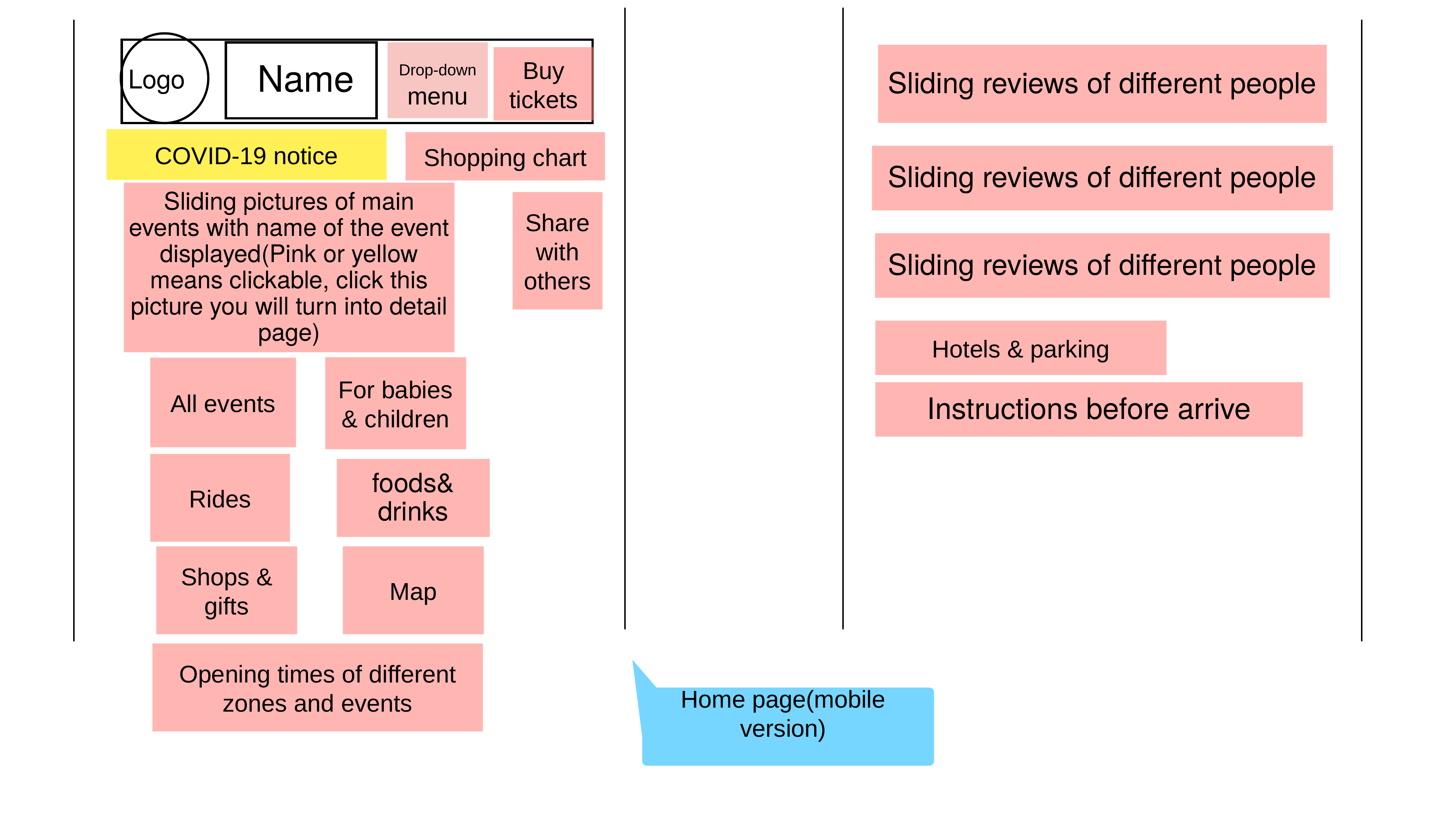

Drop-down menu
Sliding reviews of different people
Buy tickets
Name
Logo
COVID-19 notice
Shopping chart
Sliding reviews of different people
Sliding pictures of main events with name of the event displayed(Pink or yellow means clickable, click this picture you will turn into detail page)
Share with others
Sliding reviews of different people
Hotels & parking
For babies & children
All events
Instructions before arrive
Rides
foods& drinks
Shops & gifts
Map
Opening times of different zones and events
Home page(mobile version)